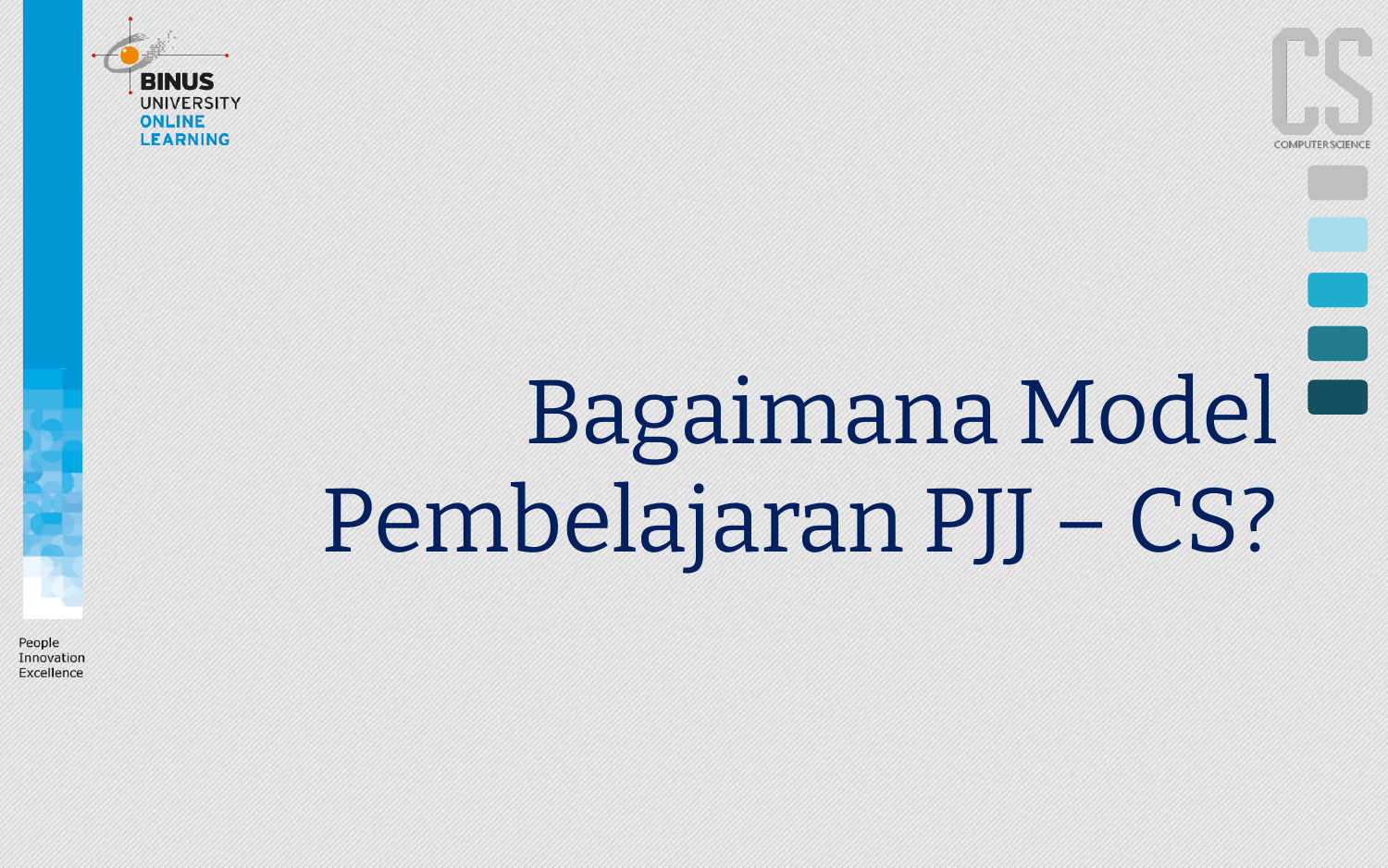

# Bagaimana Model Pembelajaran PJJ – CS?